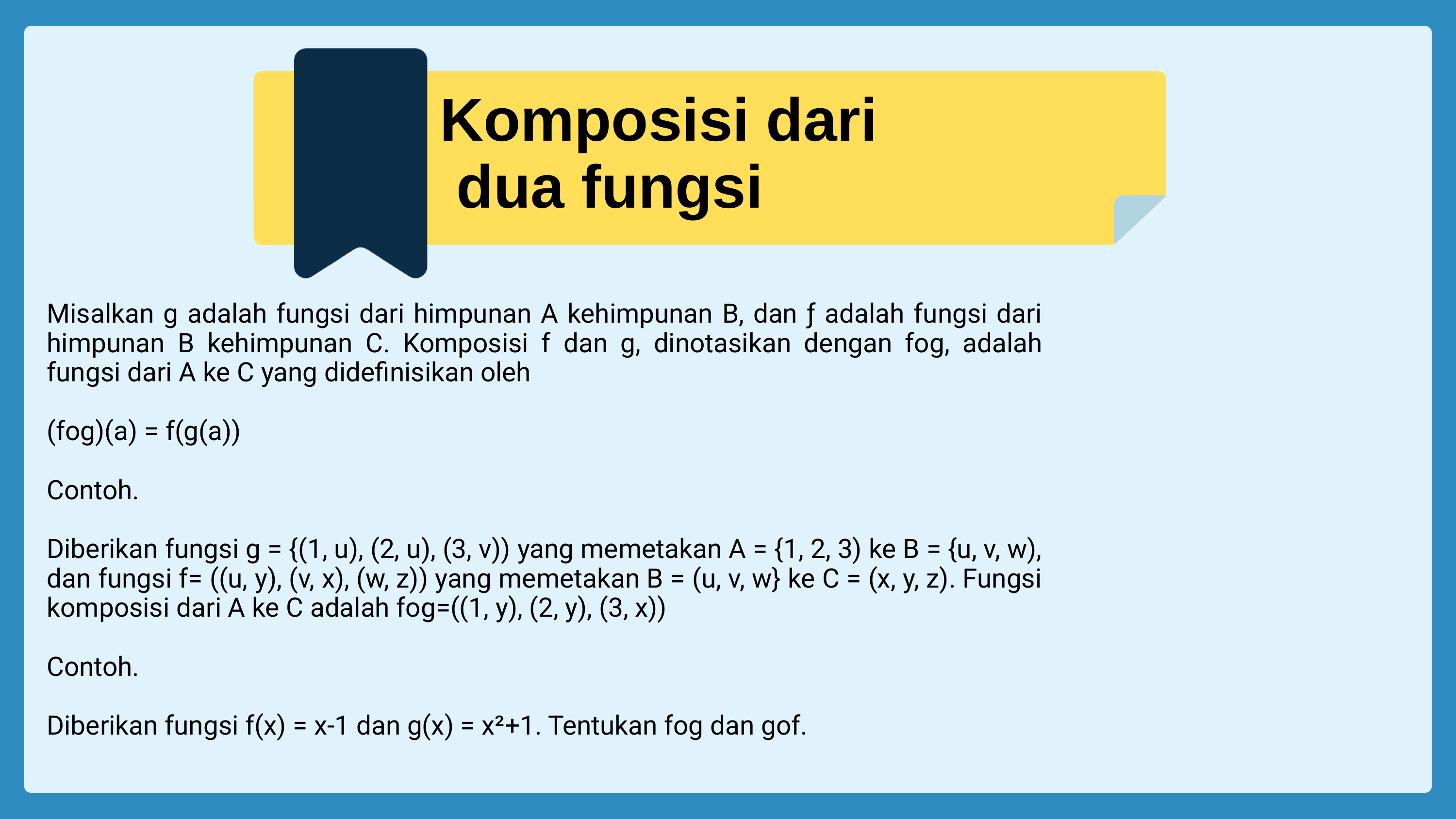

Komposisi dari
 dua fungsi
Misalkan g adalah fungsi dari himpunan A kehimpunan B, dan ƒ adalah fungsi dari himpunan B kehimpunan C. Komposisi f dan g, dinotasikan dengan fog, adalah fungsi dari A ke C yang didefinisikan oleh

(fog)(a) = f(g(a))

Contoh.

Diberikan fungsi g = {(1, u), (2, u), (3, v)) yang memetakan A = {1, 2, 3) ke B = {u, v, w), dan fungsi f= ((u, y), (v, x), (w, z)) yang memetakan B = (u, v, w} ke C = (x, y, z). Fungsi komposisi dari A ke C adalah fog=((1, y), (2, y), (3, x))

Contoh.

Diberikan fungsi f(x) = x-1 dan g(x) = x²+1. Tentukan fog dan gof.